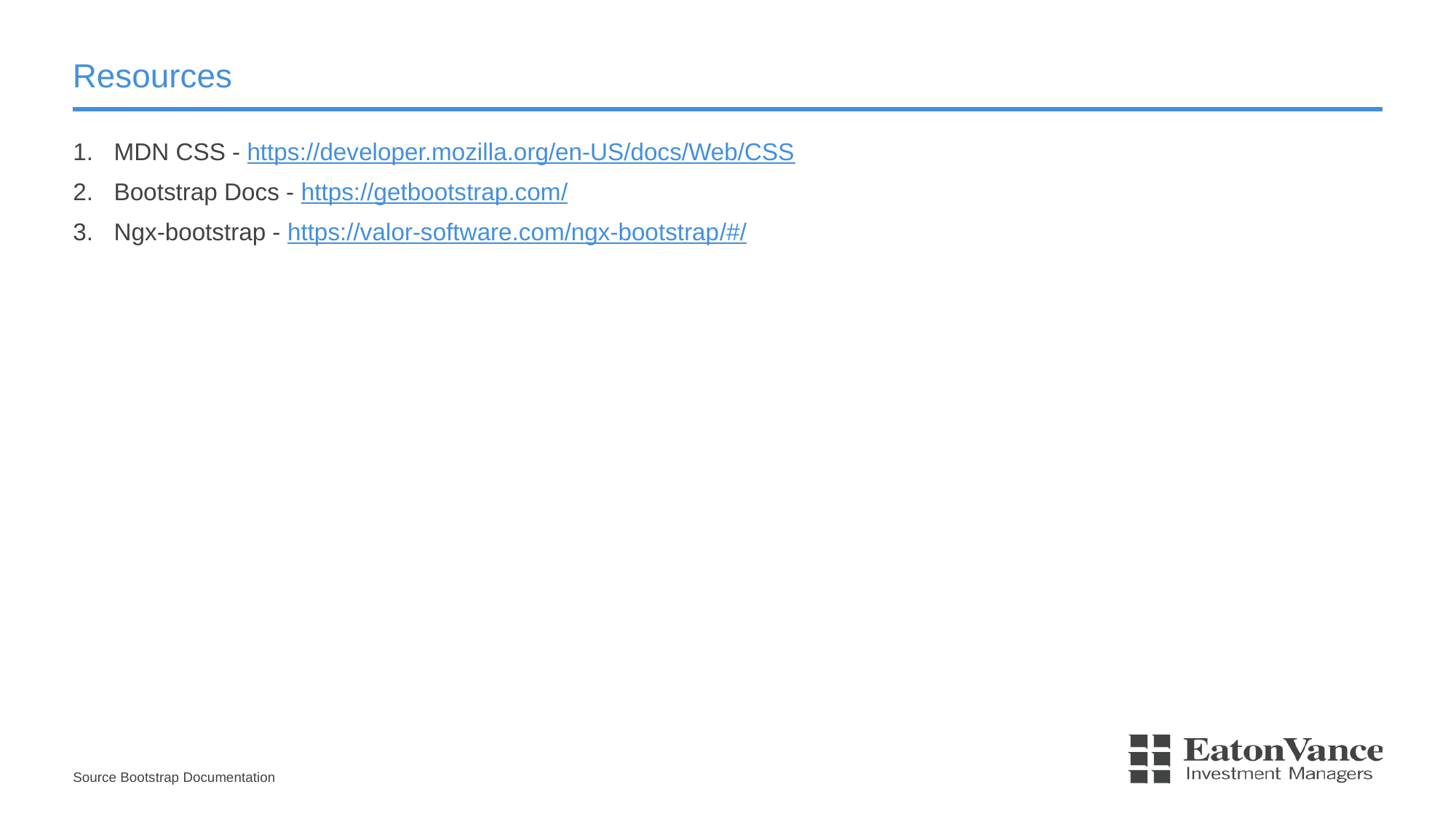

# Resources
MDN CSS - https://developer.mozilla.org/en-US/docs/Web/CSS
Bootstrap Docs - https://getbootstrap.com/
Ngx-bootstrap - https://valor-software.com/ngx-bootstrap/#/

Source Bootstrap Documentation